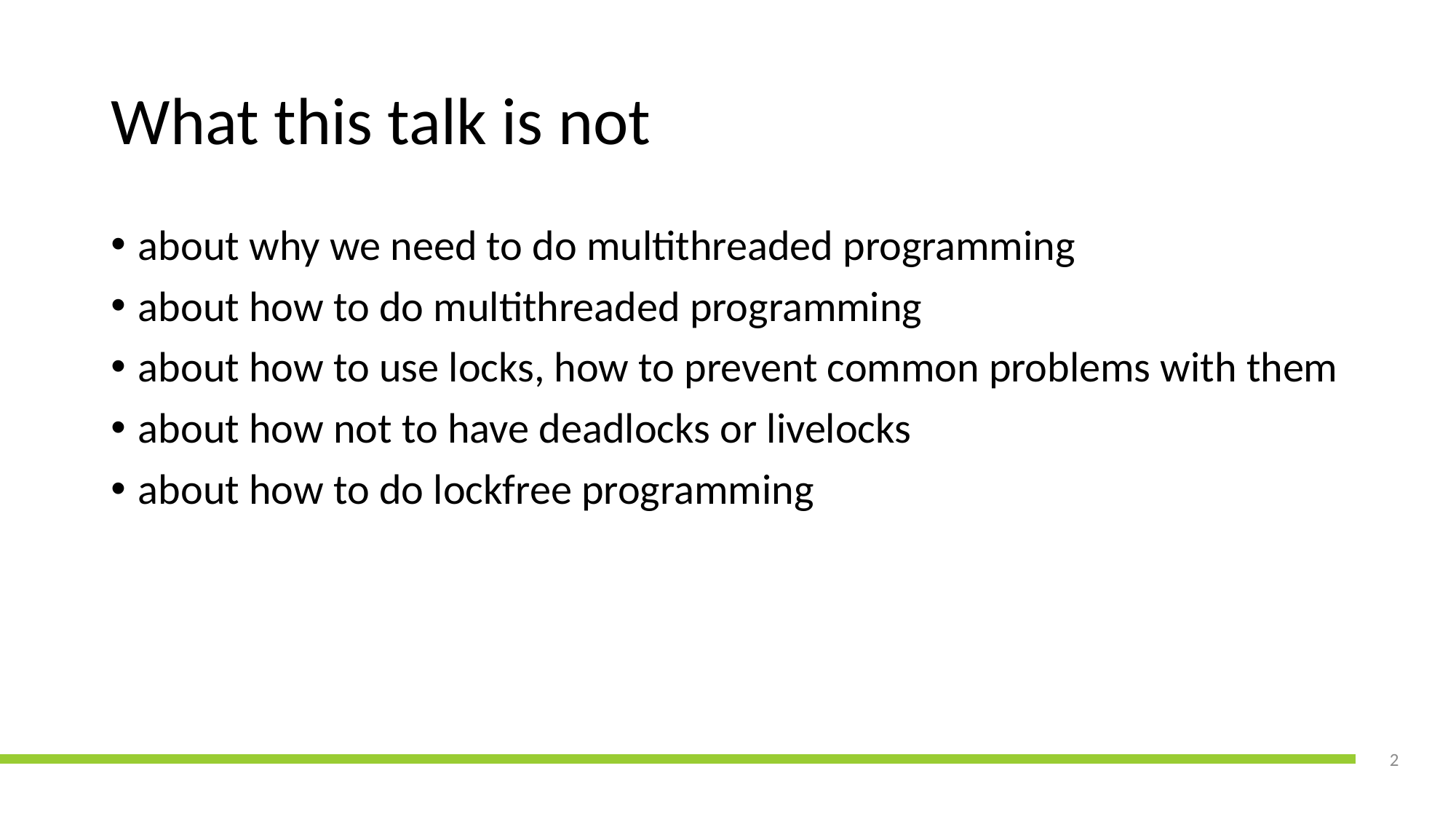

# What this talk is not
about why we need to do multithreaded programming
about how to do multithreaded programming
about how to use locks, how to prevent common problems with them
about how not to have deadlocks or livelocks
about how to do lockfree programming
2